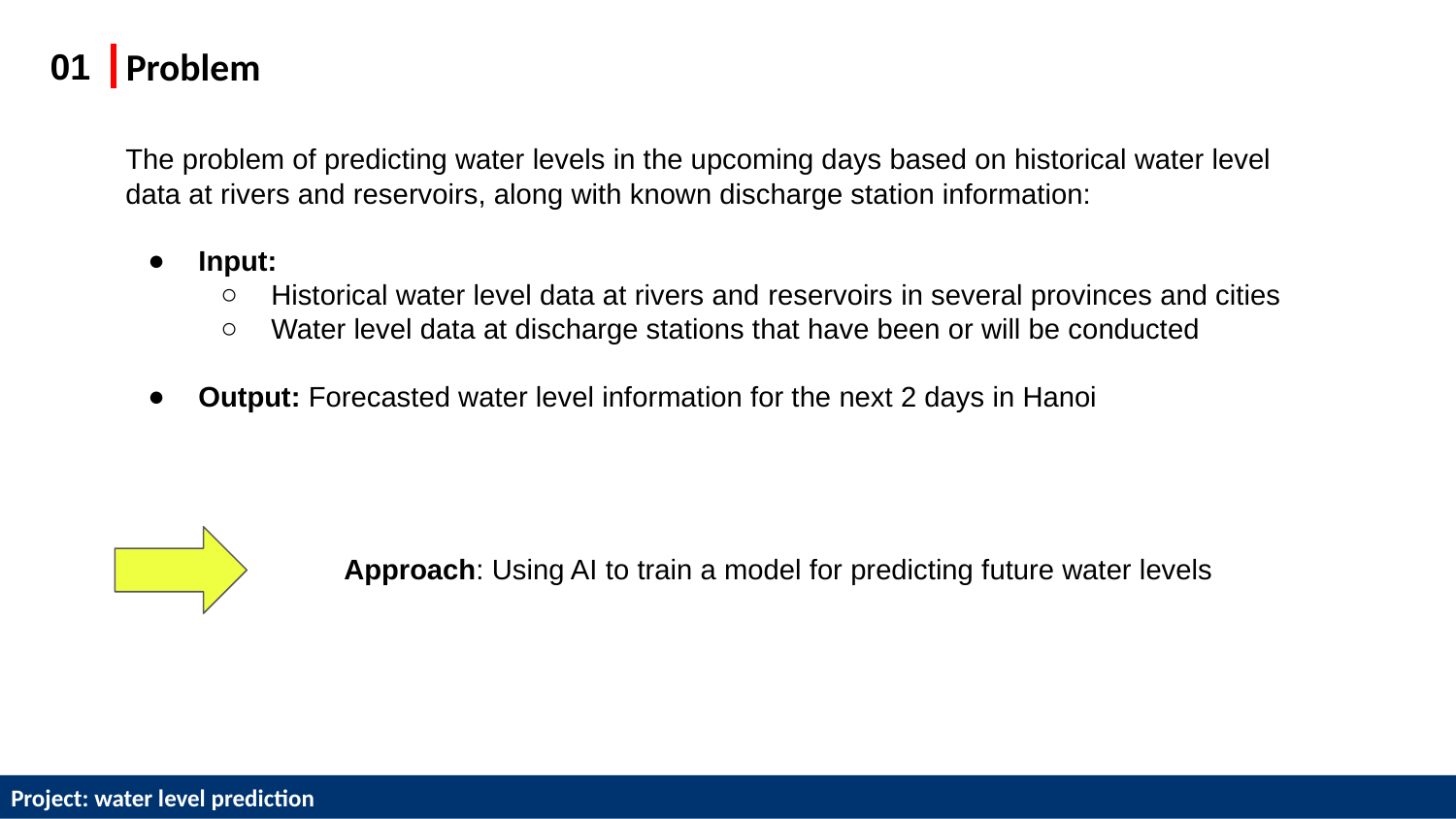

# Problem
01
The problem of predicting water levels in the upcoming days based on historical water level data at rivers and reservoirs, along with known discharge station information:

Input:
Historical water level data at rivers and reservoirs in several provinces and cities
Water level data at discharge stations that have been or will be conducted

Output: Forecasted water level information for the next 2 days in Hanoi

	Approach: Using AI to train a model for predicting future water levels